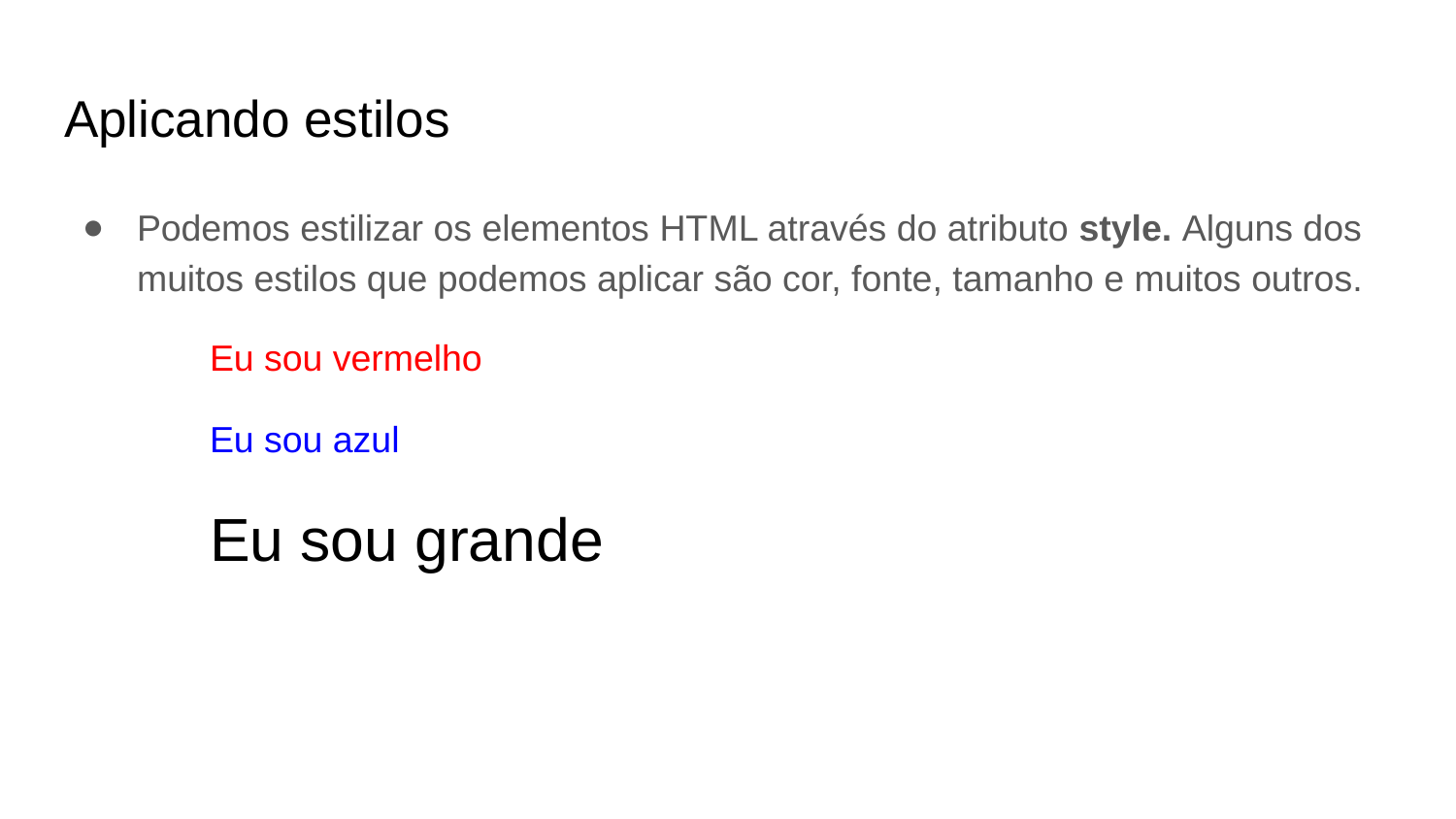

# Aplicando estilos
Podemos estilizar os elementos HTML através do atributo style. Alguns dos muitos estilos que podemos aplicar são cor, fonte, tamanho e muitos outros.
Eu sou vermelho
Eu sou azul
Eu sou grande